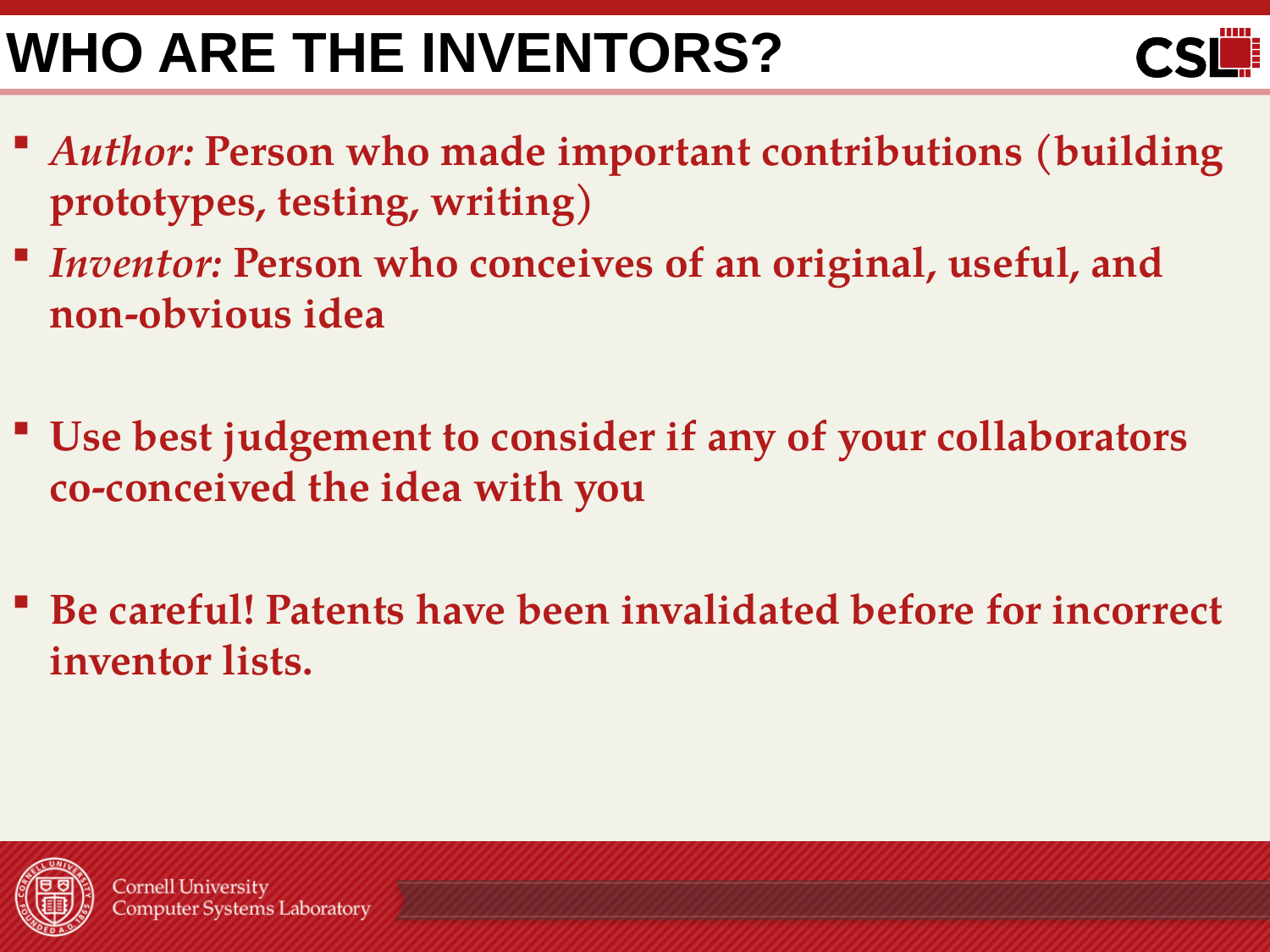

# Who are the inventors?
Author: Person who made important contributions (building prototypes, testing, writing)
Inventor: Person who conceives of an original, useful, and non-obvious idea

Use best judgement to consider if any of your collaborators co-conceived the idea with you

Be careful! Patents have been invalidated before for incorrect inventor lists.